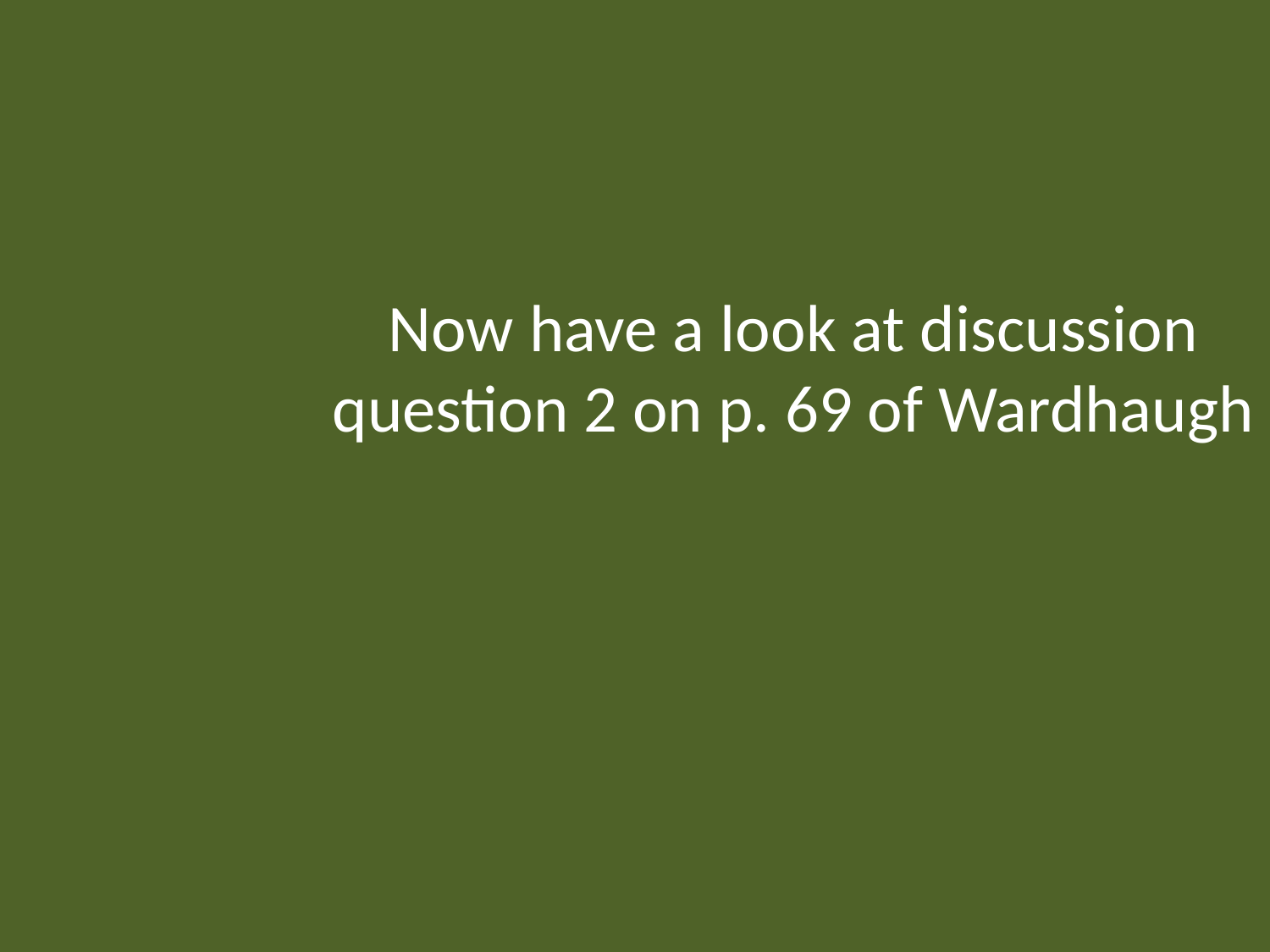

Now have a look at discussion question 2 on p. 69 of Wardhaugh